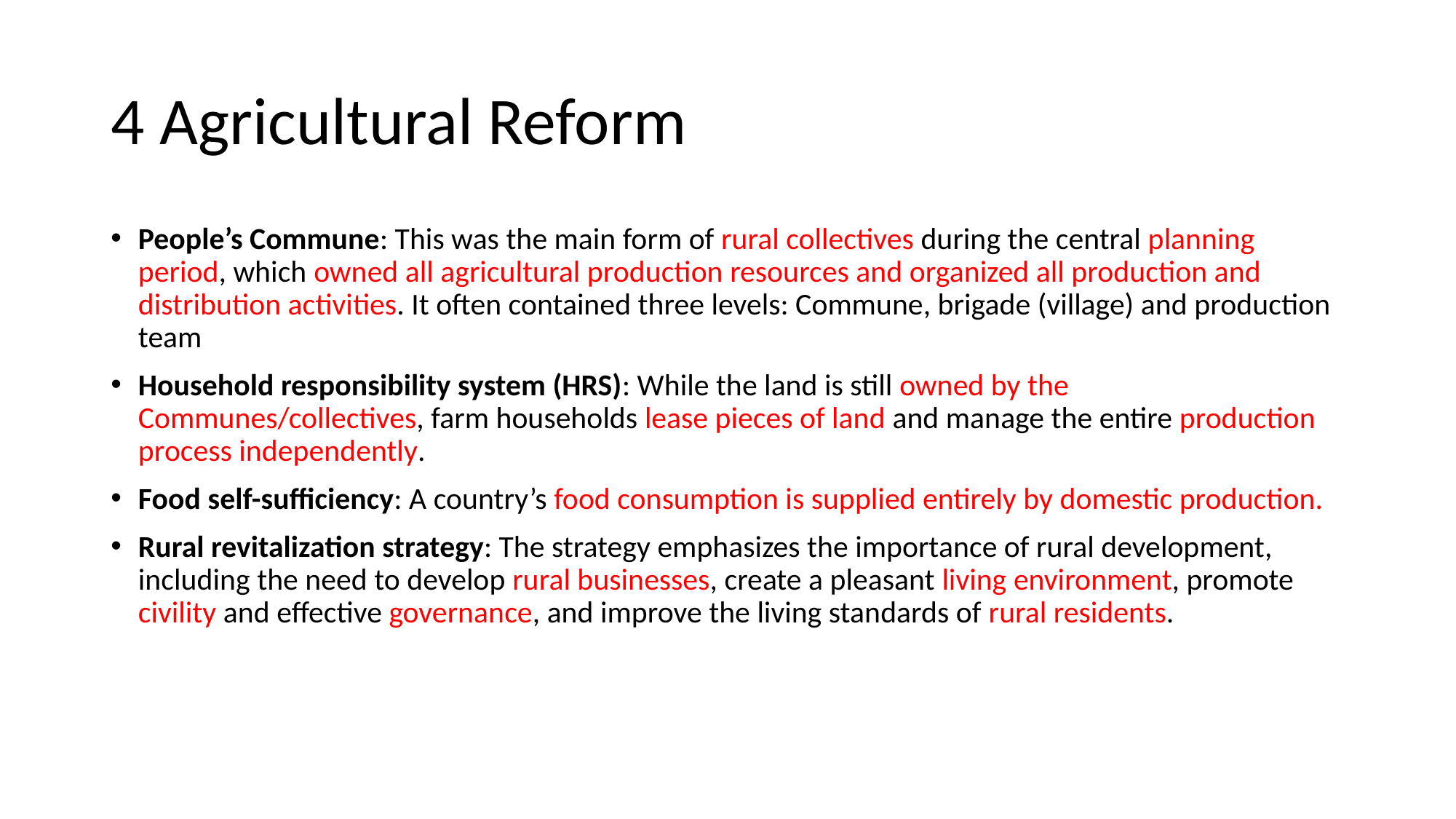

# 4 Agricultural Reform
People’s Commune: This was the main form of rural collectives during the central planning period, which owned all agricultural production resources and organized all production and distribution activities. It often contained three levels: Commune, brigade (village) and production team
Household responsibility system (HRS): While the land is still owned by the Communes/collectives, farm households lease pieces of land and manage the entire production process independently.
Food self-sufficiency: A country’s food consumption is supplied entirely by domestic production.
Rural revitalization strategy: The strategy emphasizes the importance of rural development, including the need to develop rural businesses, create a pleasant living environment, promote civility and effective governance, and improve the living standards of rural residents.
11